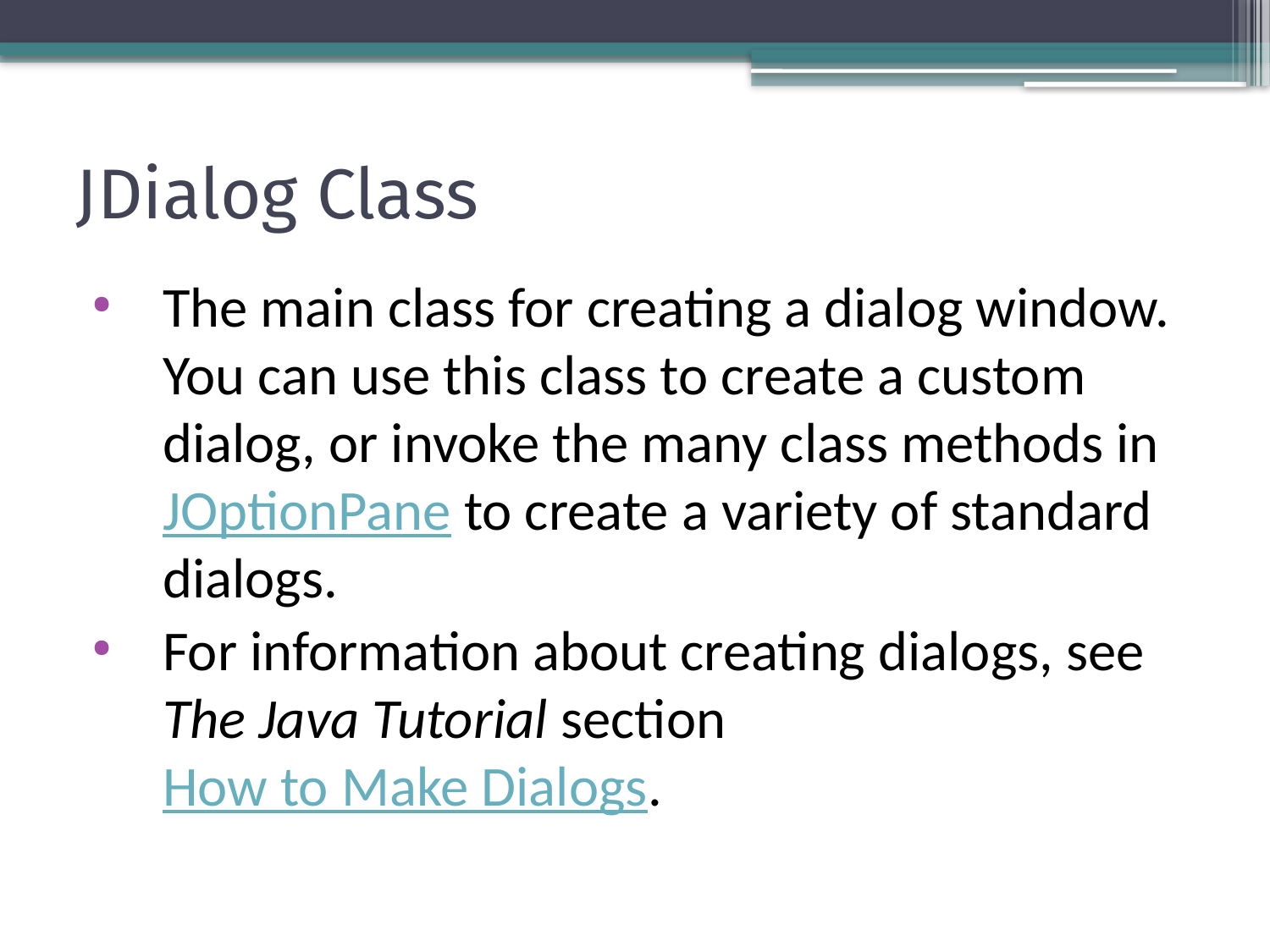

# JDialog Class
The main class for creating a dialog window. You can use this class to create a custom dialog, or invoke the many class methods in JOptionPane to create a variety of standard dialogs.
For information about creating dialogs, see The Java Tutorial section How to Make Dialogs.